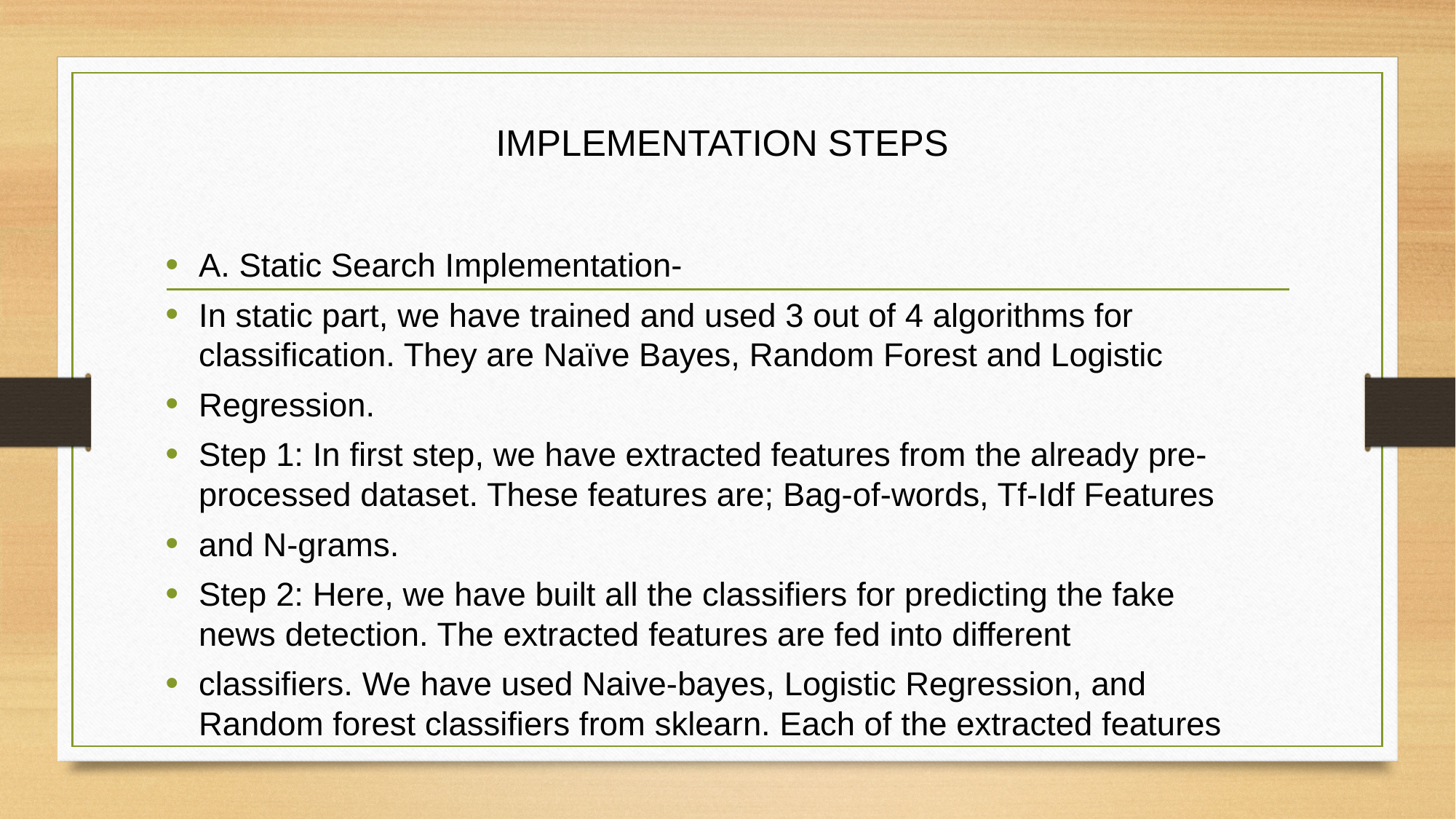

# IMPLEMENTATION STEPS
A. Static Search Implementation-
In static part, we have trained and used 3 out of 4 algorithms for classification. They are Naïve Bayes, Random Forest and Logistic
Regression.
Step 1: In first step, we have extracted features from the already pre-processed dataset. These features are; Bag-of-words, Tf-Idf Features
and N-grams.
Step 2: Here, we have built all the classifiers for predicting the fake news detection. The extracted features are fed into different
classifiers. We have used Naive-bayes, Logistic Regression, and Random forest classifiers from sklearn. Each of the extracted features